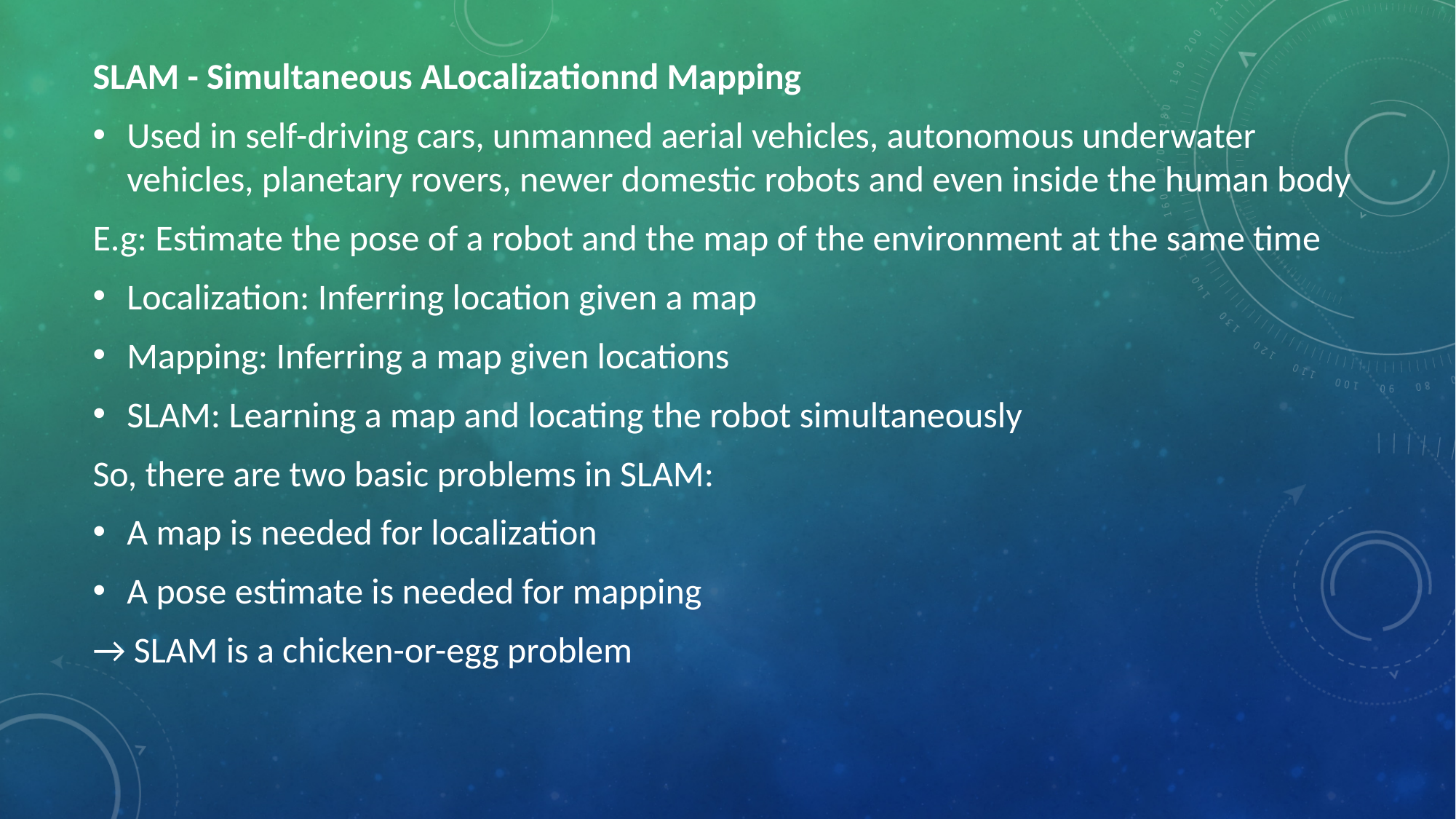

SLAM - Simultaneous ALocalizationnd Mapping
Used in self-driving cars, unmanned aerial vehicles, autonomous underwater vehicles, planetary rovers, newer domestic robots and even inside the human body
E.g: Estimate the pose of a robot and the map of the environment at the same time
Localization: Inferring location given a map
Mapping: Inferring a map given locations
SLAM: Learning a map and locating the robot simultaneously
So, there are two basic problems in SLAM:
A map is needed for localization
A pose estimate is needed for mapping
→ SLAM is a chicken-or-egg problem